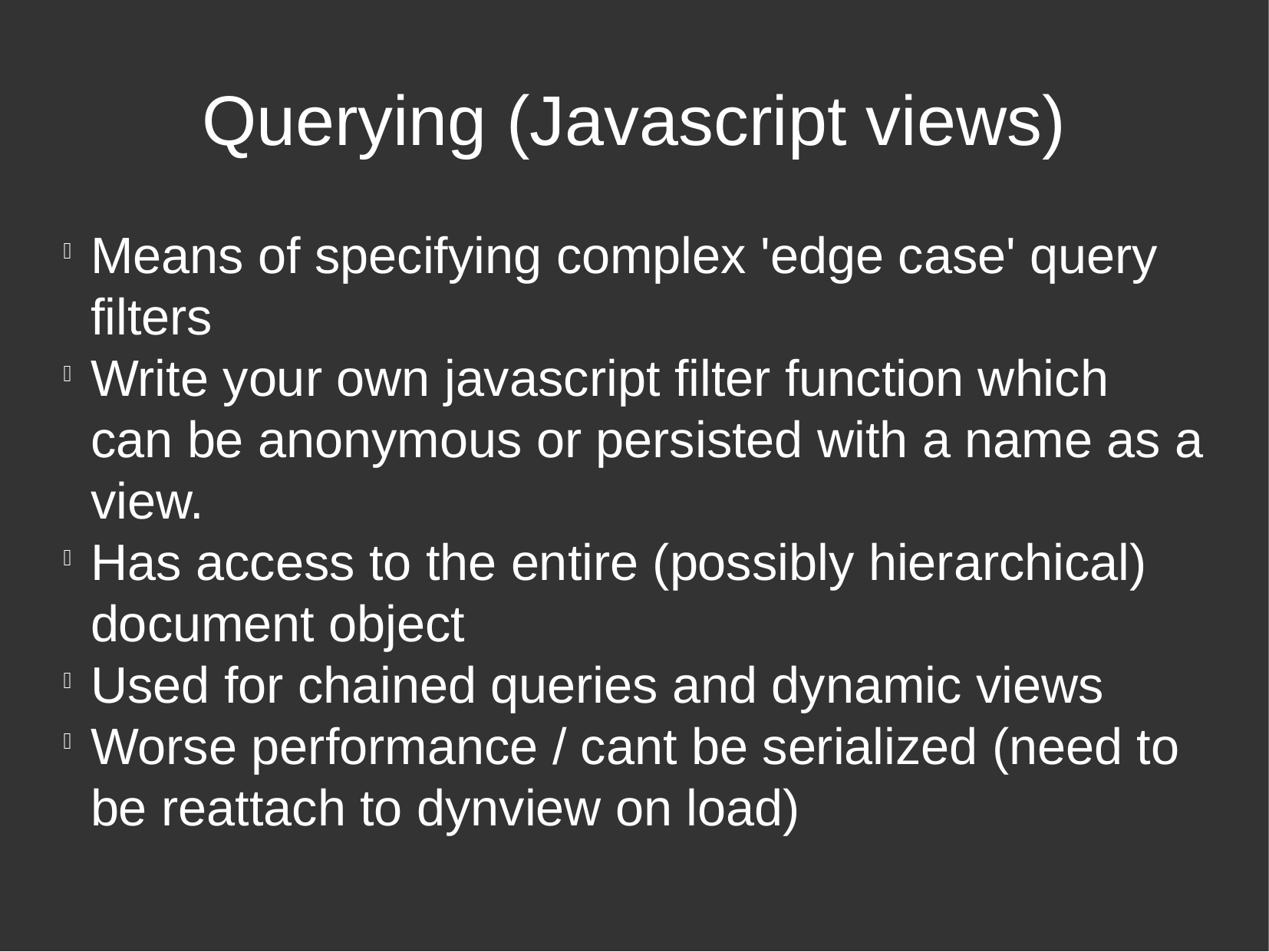

Querying (Javascript views)
Means of specifying complex 'edge case' query filters
Write your own javascript filter function which can be anonymous or persisted with a name as a view.
Has access to the entire (possibly hierarchical) document object
Used for chained queries and dynamic views
Worse performance / cant be serialized (need to be reattach to dynview on load)